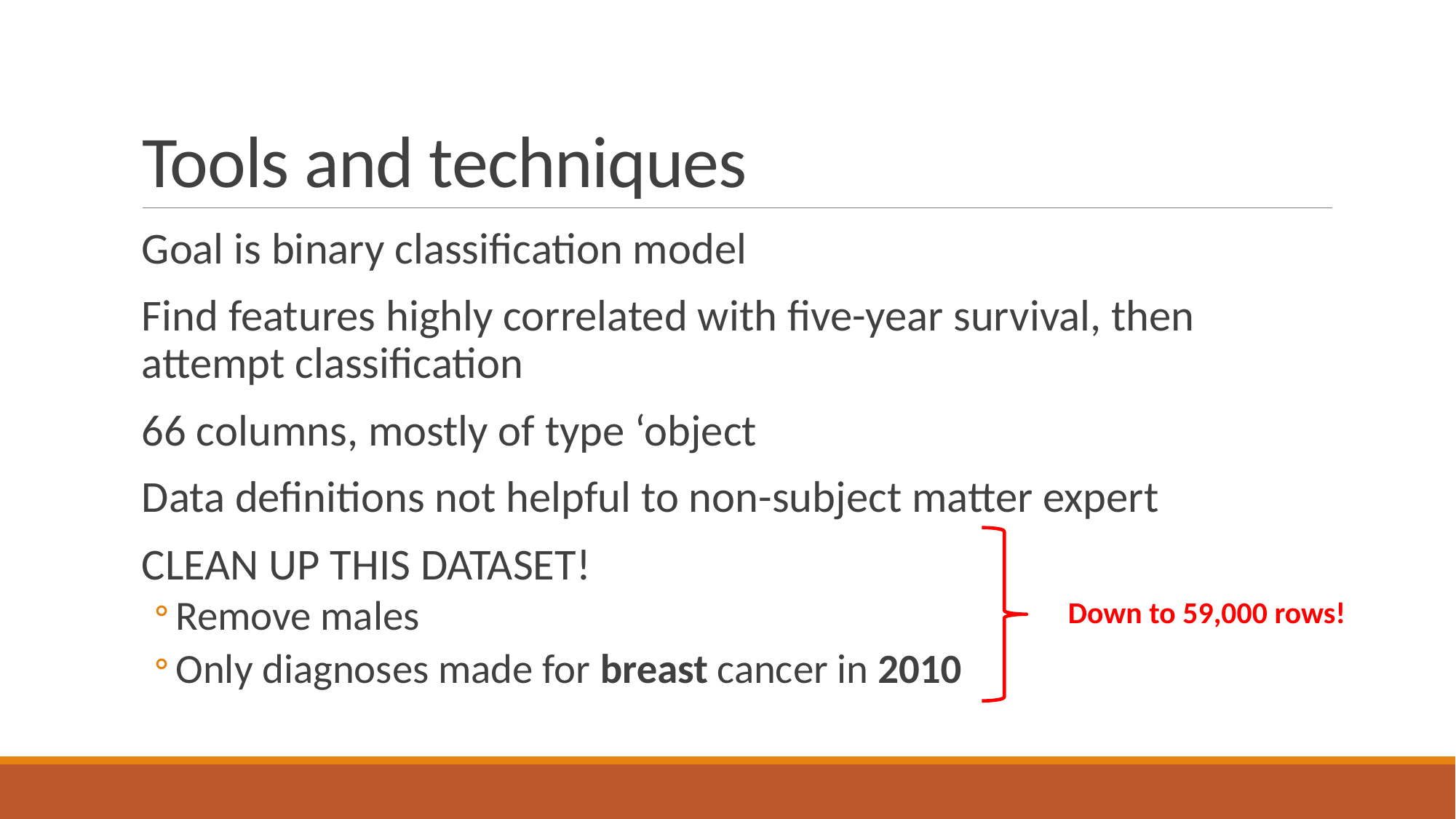

# Tools and techniques
Goal is binary classification model
Find features highly correlated with five-year survival, then attempt classification
66 columns, mostly of type ‘object
Data definitions not helpful to non-subject matter expert
CLEAN UP THIS DATASET!
Remove males
Only diagnoses made for breast cancer in 2010

Down to 59,000 rows!